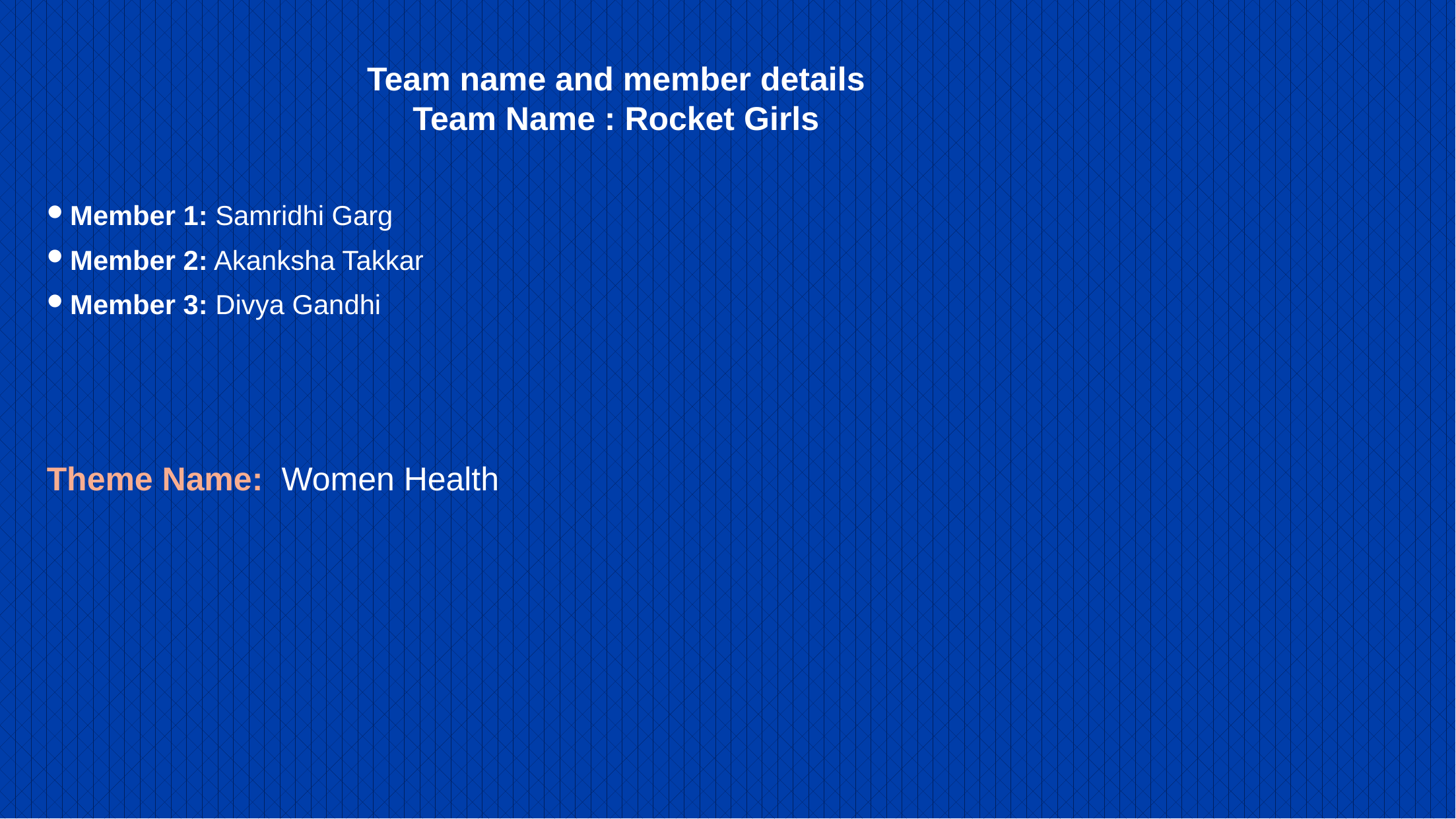

# Team name and member details Team Name : Rocket Girls
Member 1: Samridhi Garg
Member 2: Akanksha Takkar
Member 3: Divya Gandhi

Theme Name:  Women Health